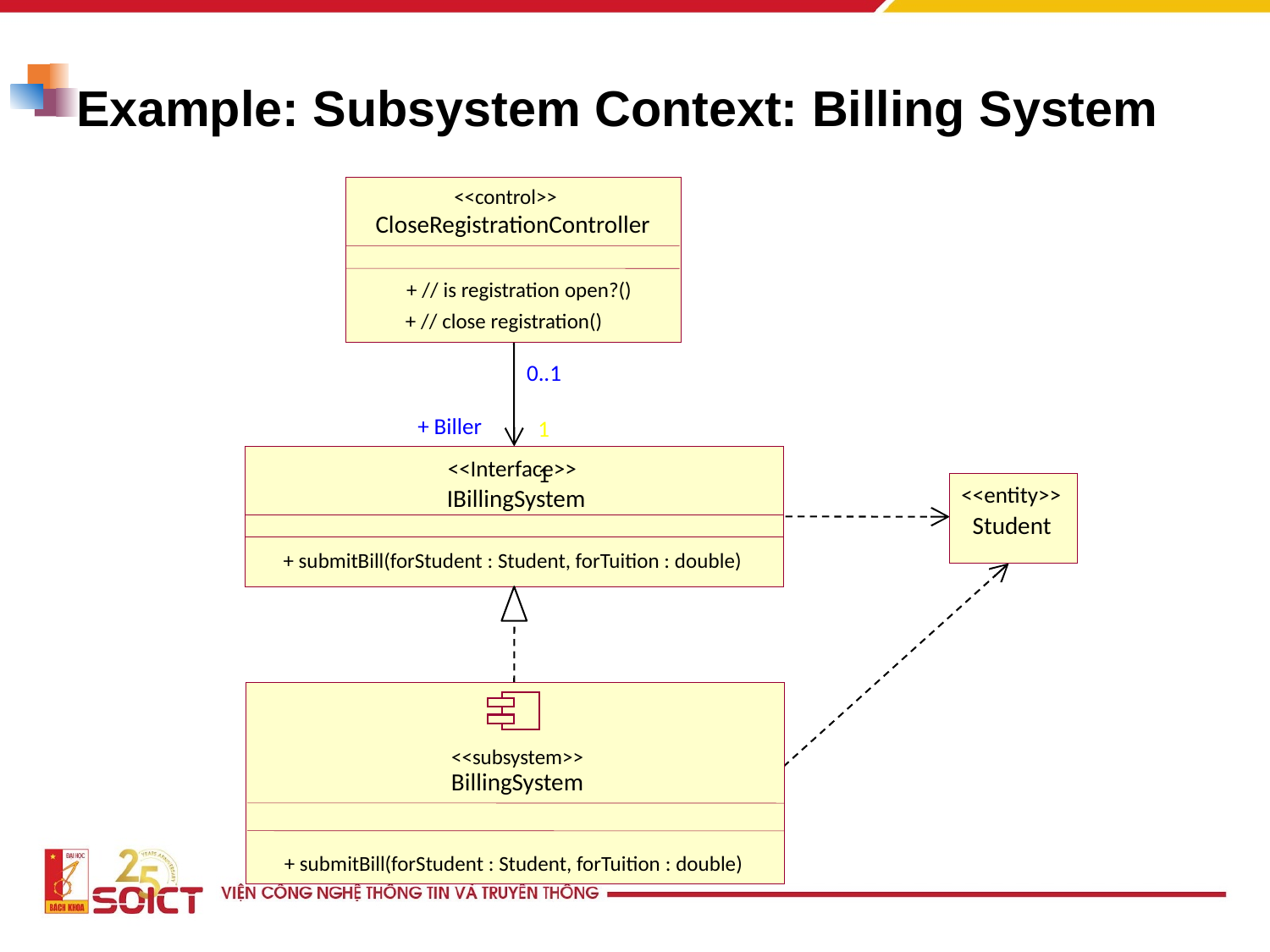

# Example: Subsystem Context: Billing System

<<control>>
CloseRegistrationController

+ // is registration open?()
+ // close registration()

0..1
+ Biller
1

<<Interface>>
1

<<entity>>
IBillingSystem
Student

+ submitBill(forStudent : Student, forTuition : double)

<<subsystem>>
BillingSystem

+ submitBill(forStudent : Student, forTuition : double)